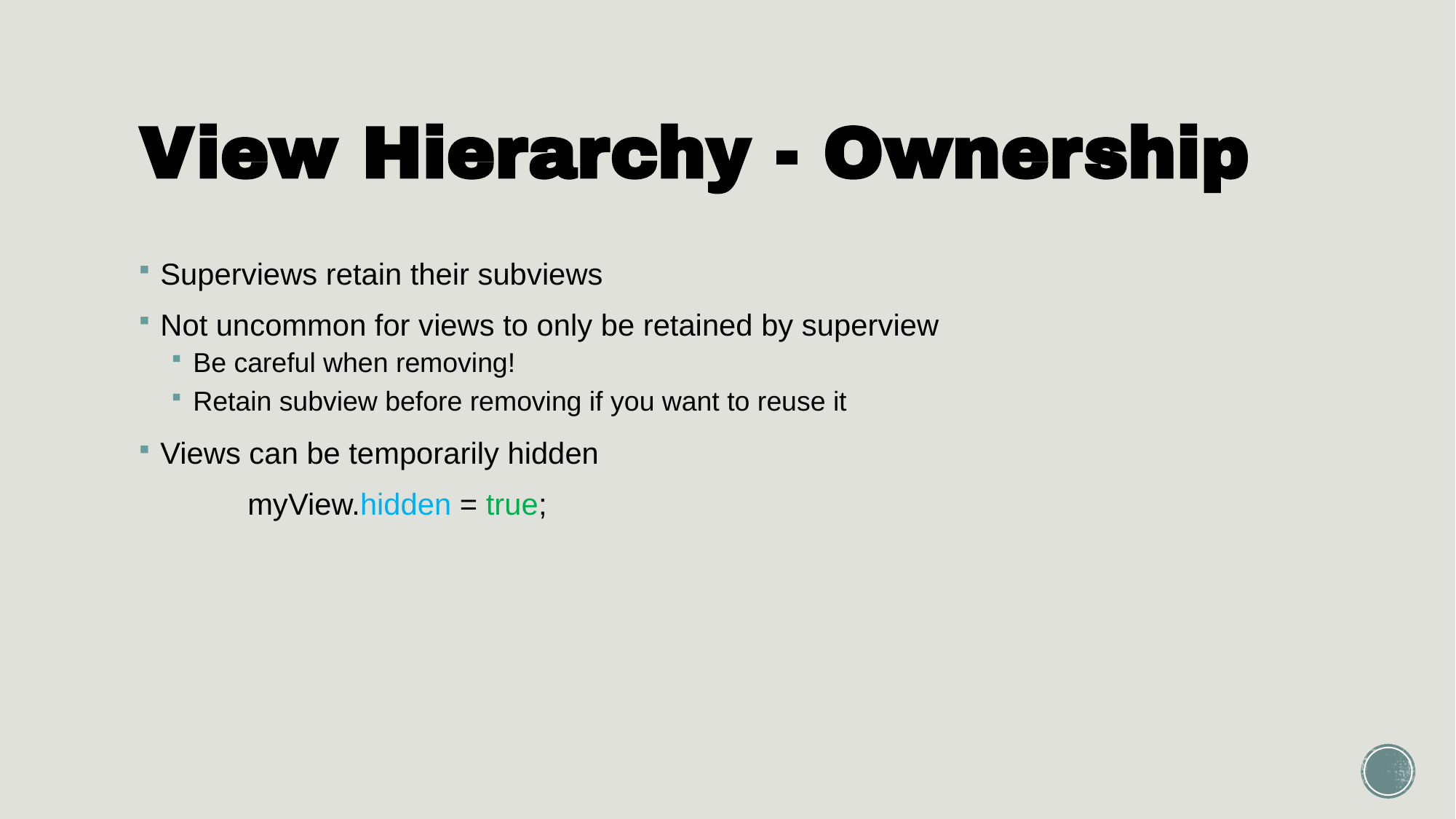

# View Hierarchy - Ownership
Superviews retain their subviews
Not uncommon for views to only be retained by superview
Be careful when removing!
Retain subview before removing if you want to reuse it
Views can be temporarily hidden
	myView.hidden = true;